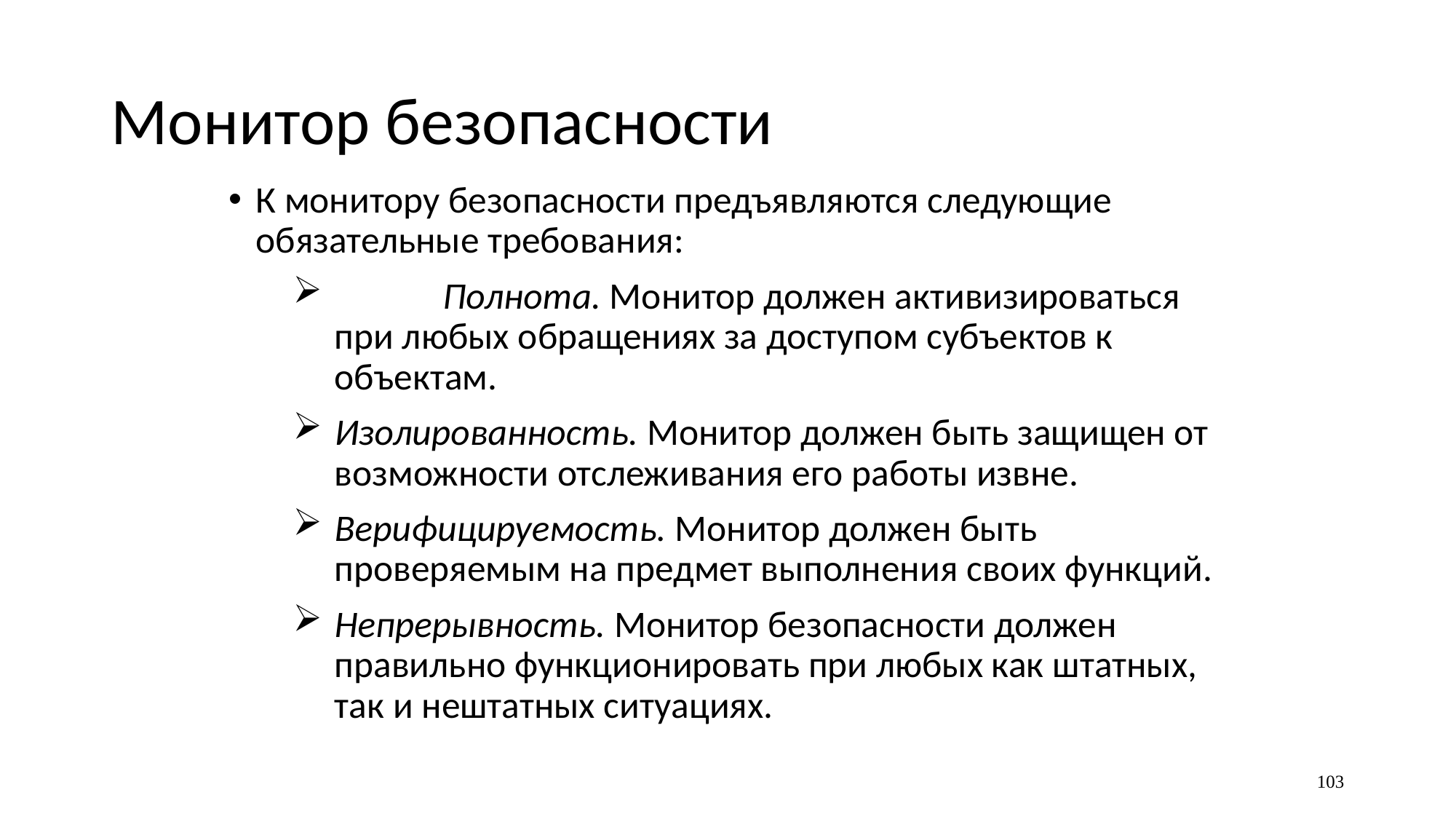

# Монитор безопасности
К монитору безопасности предъявляются следующие обязательные требования:
	Полнота. Монитор должен активизироваться при любых обращениях за доступом субъектов к объектам.
Изолированность. Монитор должен быть защищен от возможности отслеживания его работы извне.
Верифицируемость. Монитор должен быть проверяемым на предмет выполнения своих функций.
Непрерывность. Монитор безопасности должен правильно функционировать при любых как штатных, так и нештатных ситуациях.
103